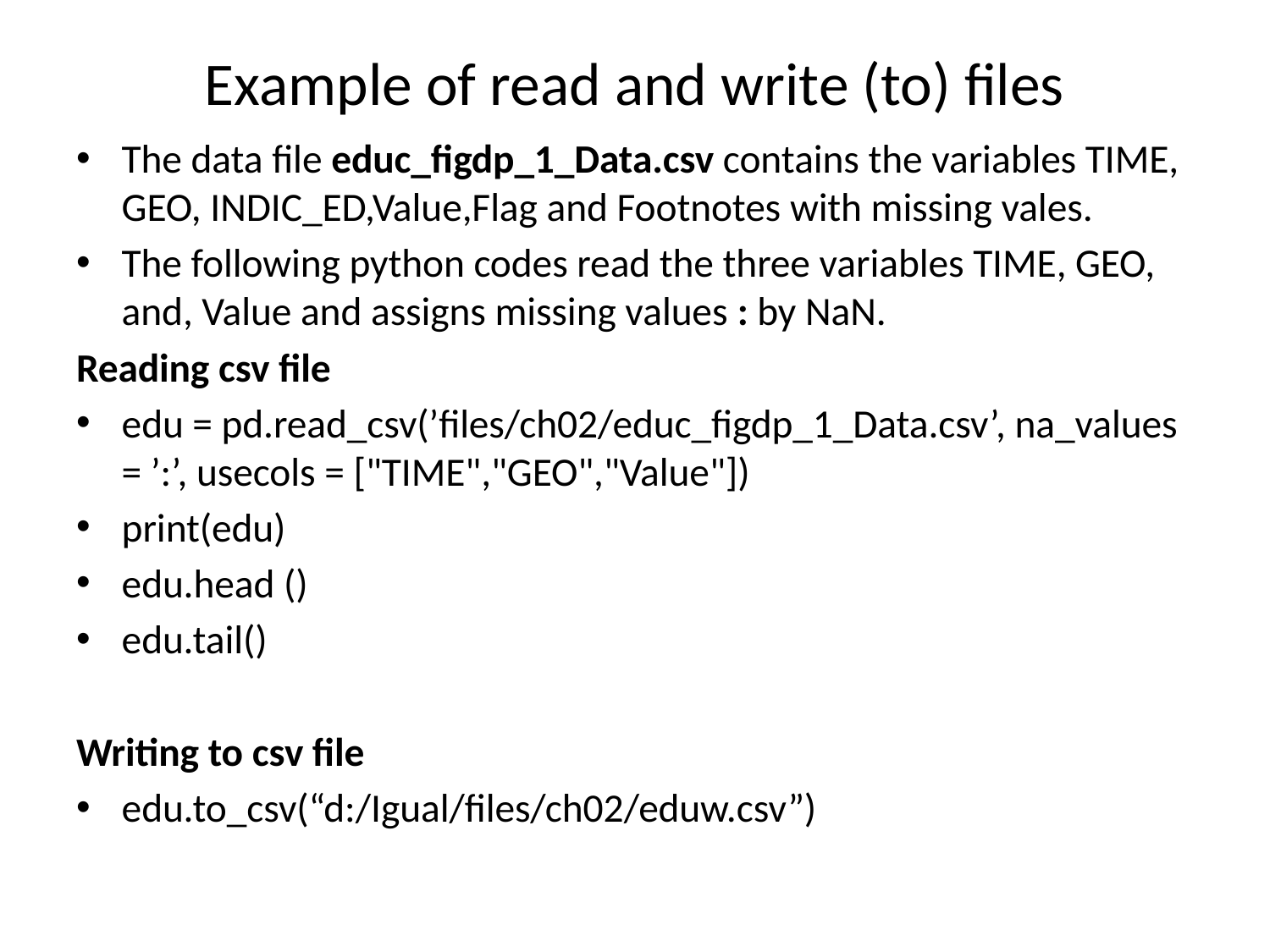

# Example of read and write (to) files
The data file educ_figdp_1_Data.csv contains the variables TIME, GEO, INDIC_ED,Value,Flag and Footnotes with missing vales.
The following python codes read the three variables TIME, GEO, and, Value and assigns missing values : by NaN.
Reading csv file
edu = pd.read_csv(’files/ch02/educ_figdp_1_Data.csv’, na_values = ’:’, usecols = ["TIME","GEO","Value"])
print(edu)
edu.head ()
edu.tail()

Writing to csv file
edu.to_csv(“d:/Igual/files/ch02/eduw.csv”)